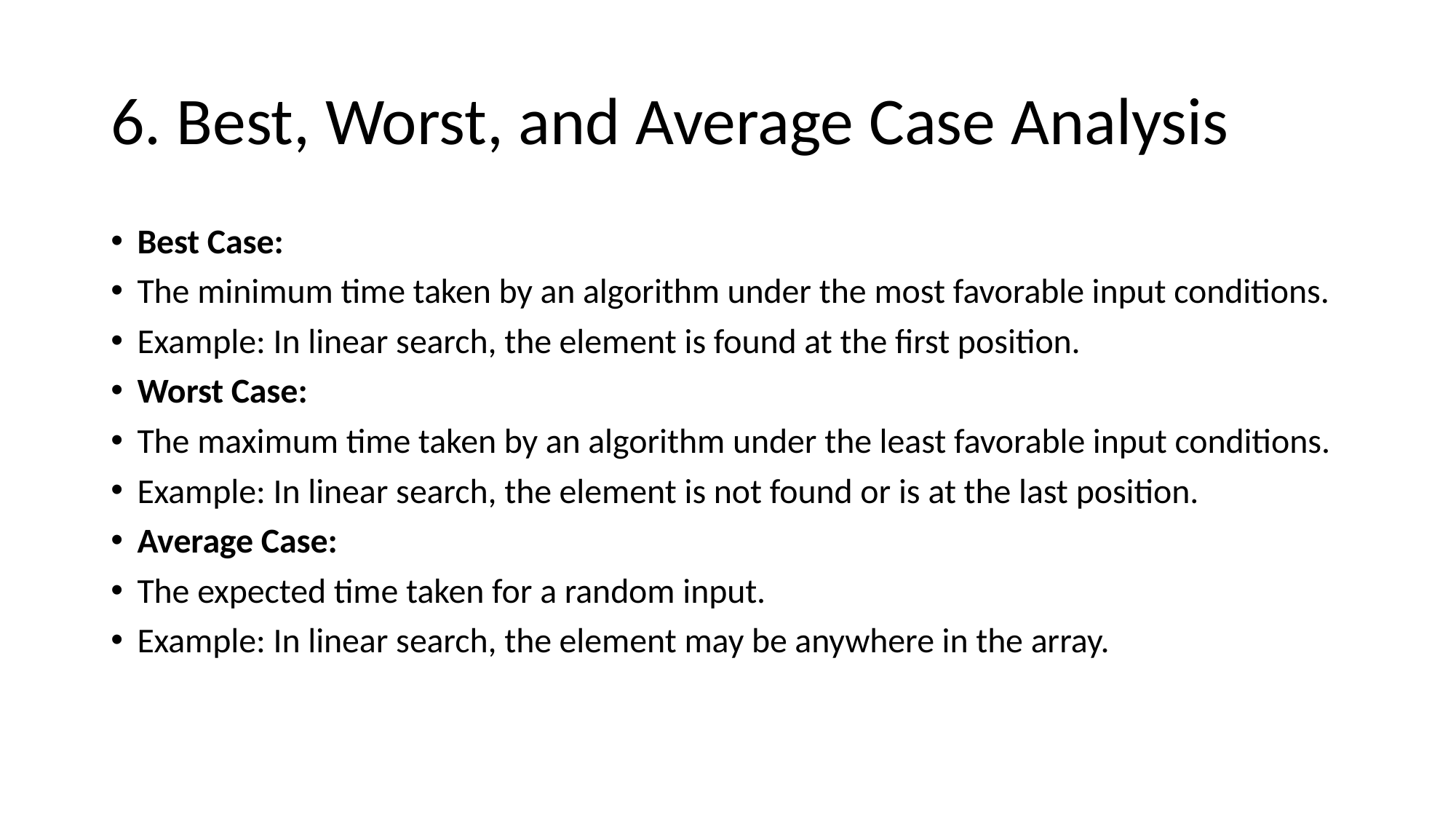

# 6. Best, Worst, and Average Case Analysis
Best Case:
The minimum time taken by an algorithm under the most favorable input conditions.
Example: In linear search, the element is found at the first position.
Worst Case:
The maximum time taken by an algorithm under the least favorable input conditions.
Example: In linear search, the element is not found or is at the last position.
Average Case:
The expected time taken for a random input.
Example: In linear search, the element may be anywhere in the array.